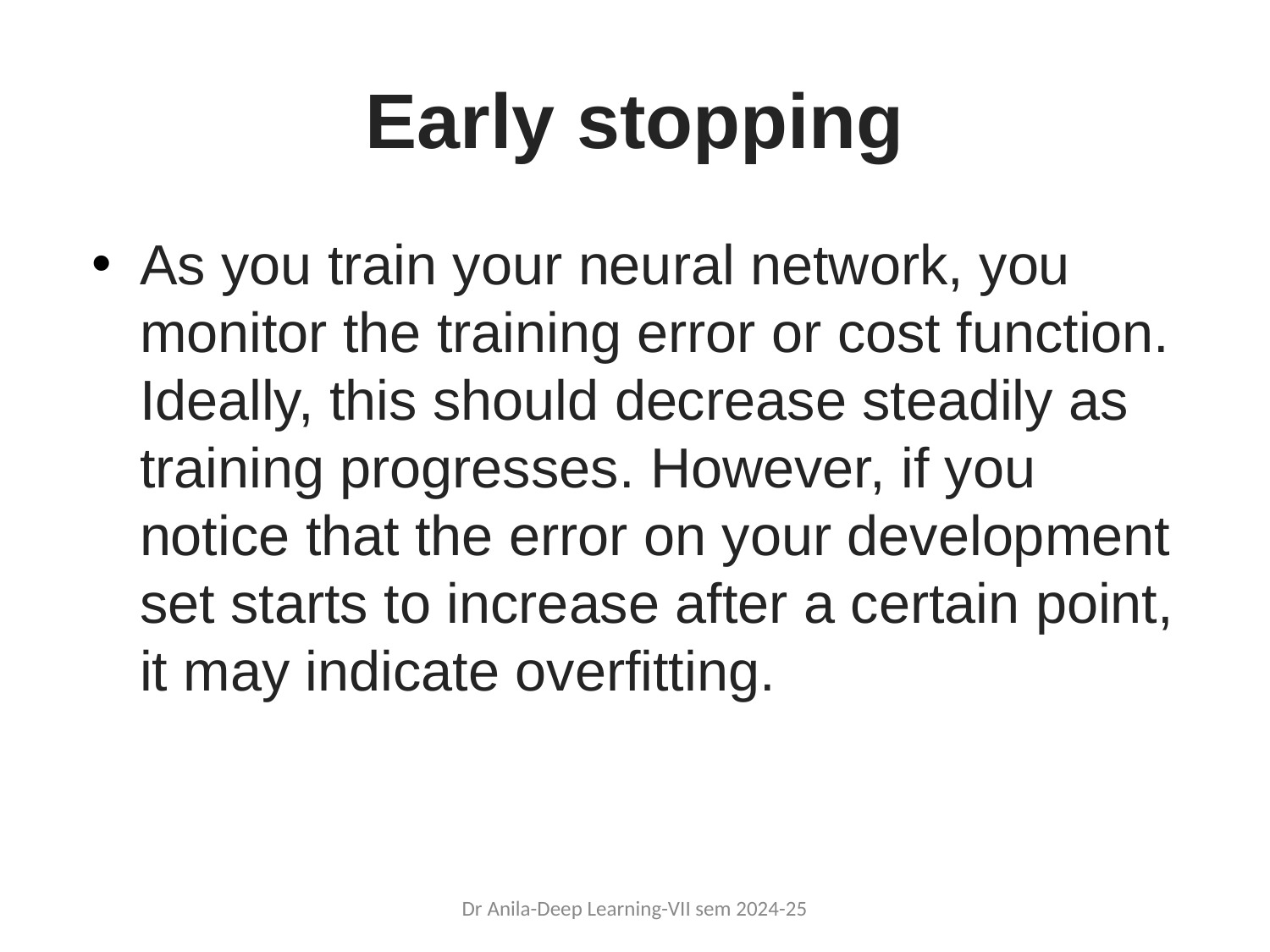

# Early stopping
As you train your neural network, you monitor the training error or cost function. Ideally, this should decrease steadily as training progresses. However, if you notice that the error on your development set starts to increase after a certain point, it may indicate overfitting.
Dr Anila-Deep Learning-VII sem 2024-25